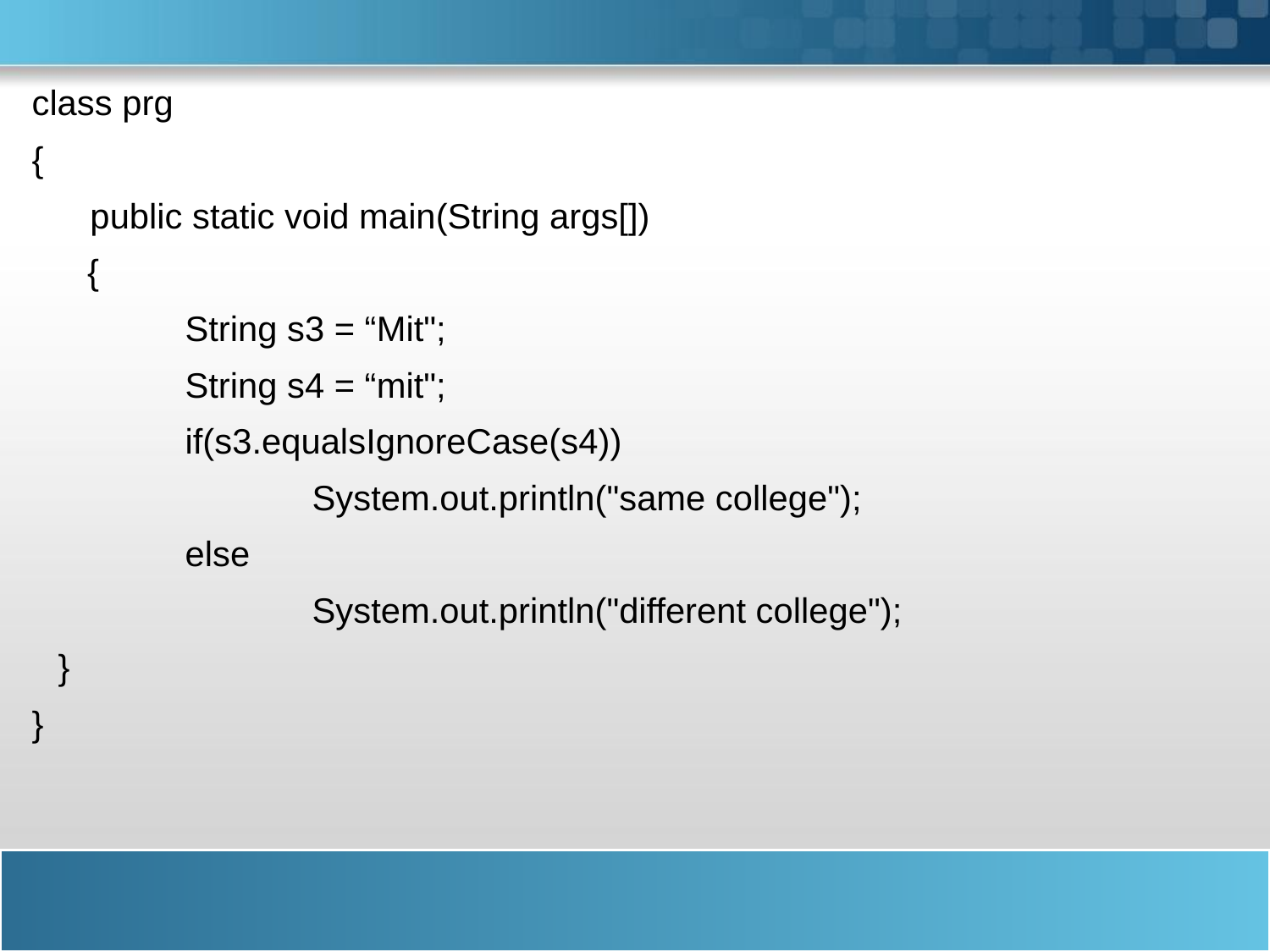

class prg
{
      public static void main(String args[])
	   {
    	String s3 = “Mit";
		String s4 = “mit";
    	if(s3.equalsIgnoreCase(s4))
    		System.out.println("same college");
    	else
    		System.out.println("different college");
  	}
}